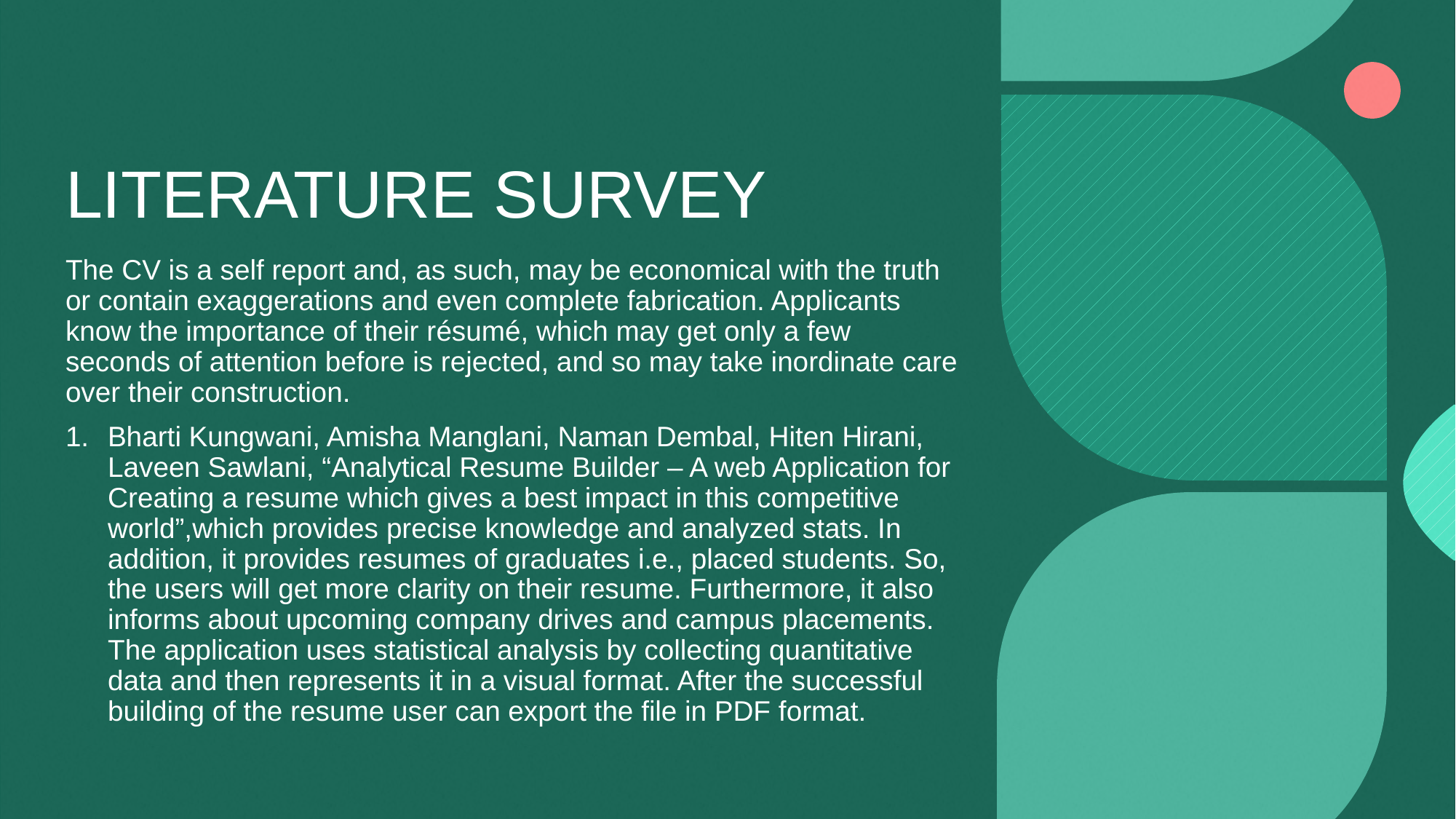

# LITERATURE SURVEY
The CV is a self report and, as such, may be economical with the truth or contain exaggerations and even complete fabrication. Applicants know the importance of their résumé, which may get only a few seconds of attention before is rejected, and so may take inordinate care over their construction.
Bharti Kungwani, Amisha Manglani, Naman Dembal, Hiten Hirani, Laveen Sawlani, “Analytical Resume Builder – A web Application for Creating a resume which gives a best impact in this competitive world”,which provides precise knowledge and analyzed stats. In addition, it provides resumes of graduates i.e., placed students. So, the users will get more clarity on their resume. Furthermore, it also informs about upcoming company drives and campus placements. The application uses statistical analysis by collecting quantitative data and then represents it in a visual format. After the successful building of the resume user can export the file in PDF format.